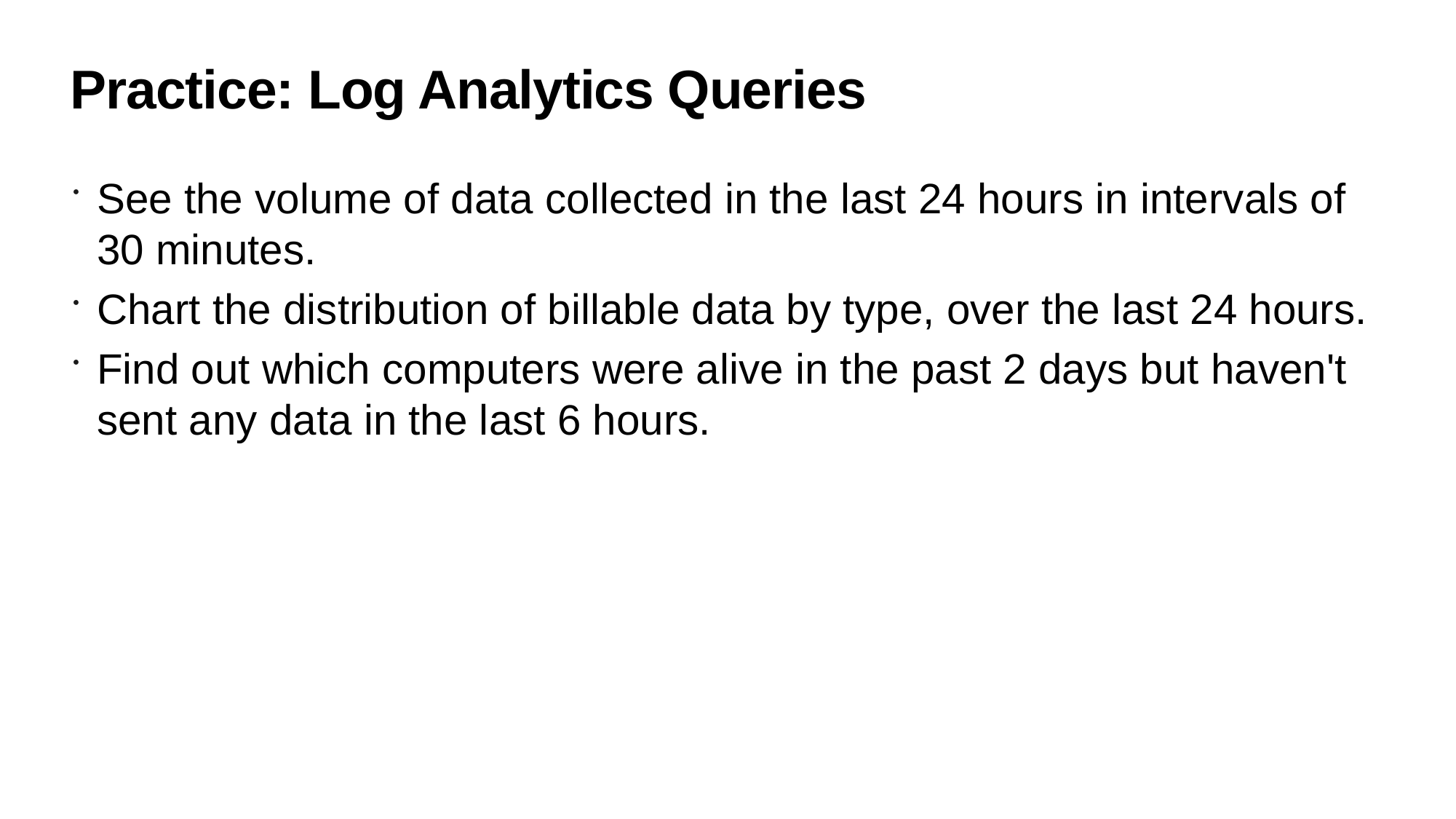

# Practice: Log Analytics Queries
See the volume of data collected in the last 24 hours in intervals of 30 minutes.
Chart the distribution of billable data by type, over the last 24 hours.
Find out which computers were alive in the past 2 days but haven't sent any data in the last 6 hours.